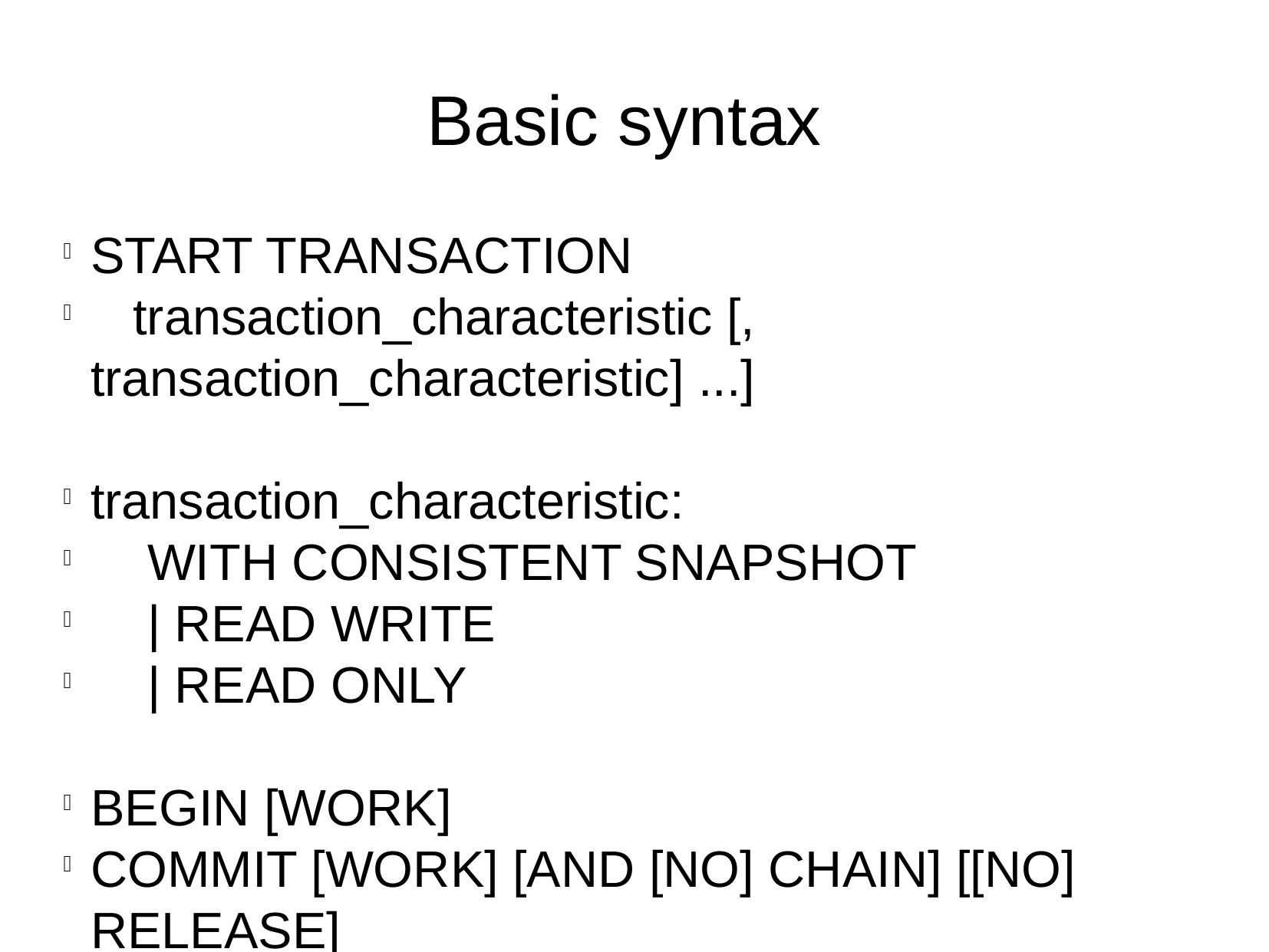

Basic syntax
START TRANSACTION
   transaction_characteristic [, transaction_characteristic] ...]

transaction_characteristic:
    WITH CONSISTENT SNAPSHOT
    | READ WRITE
    | READ ONLY

BEGIN [WORK]
COMMIT [WORK] [AND [NO] CHAIN] [[NO] RELEASE]
ROLLBACK [WORK] [AND [NO] CHAIN] [[NO] RELEASE]
SET autocommit = {0 | 1}